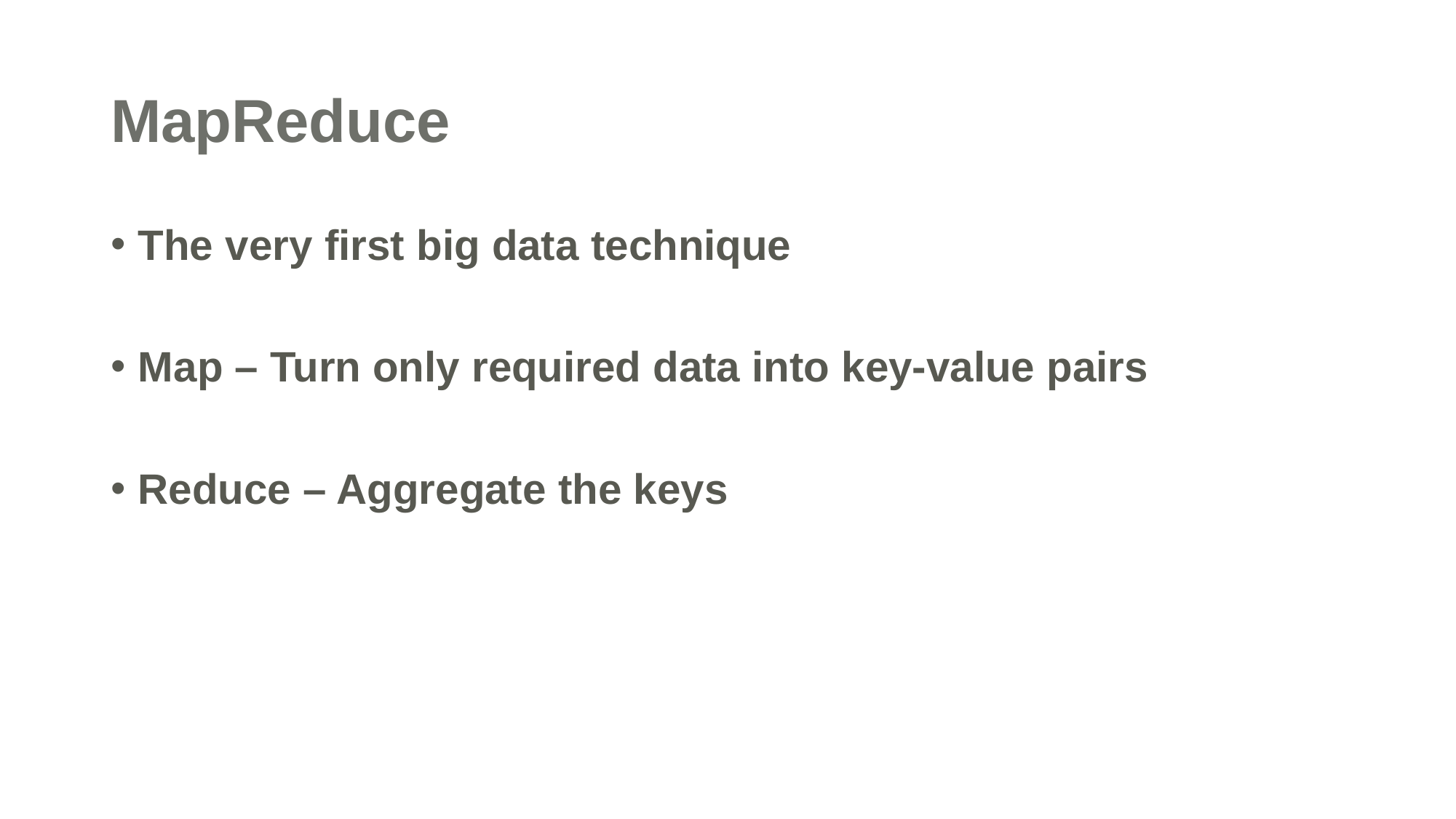

# MapReduce
The very first big data technique

Map – Turn only required data into key-value pairs

Reduce – Aggregate the keys